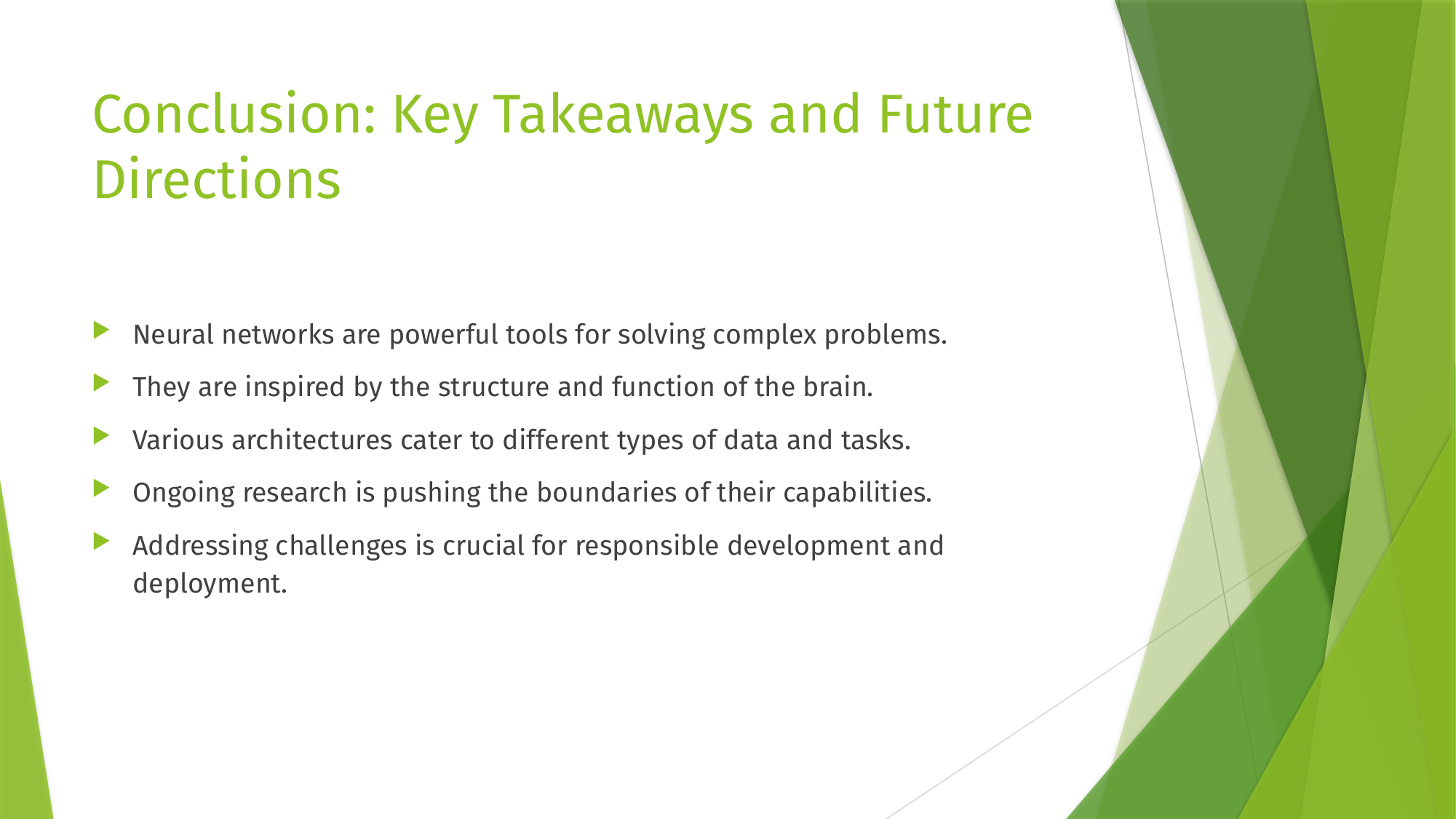

# Conclusion: Key Takeaways and Future Directions

Neural networks are powerful tools for solving complex problems.
They are inspired by the structure and function of the brain.
Various architectures cater to different types of data and tasks.
Ongoing research is pushing the boundaries of their capabilities.
Addressing challenges is crucial for responsible development and deployment.